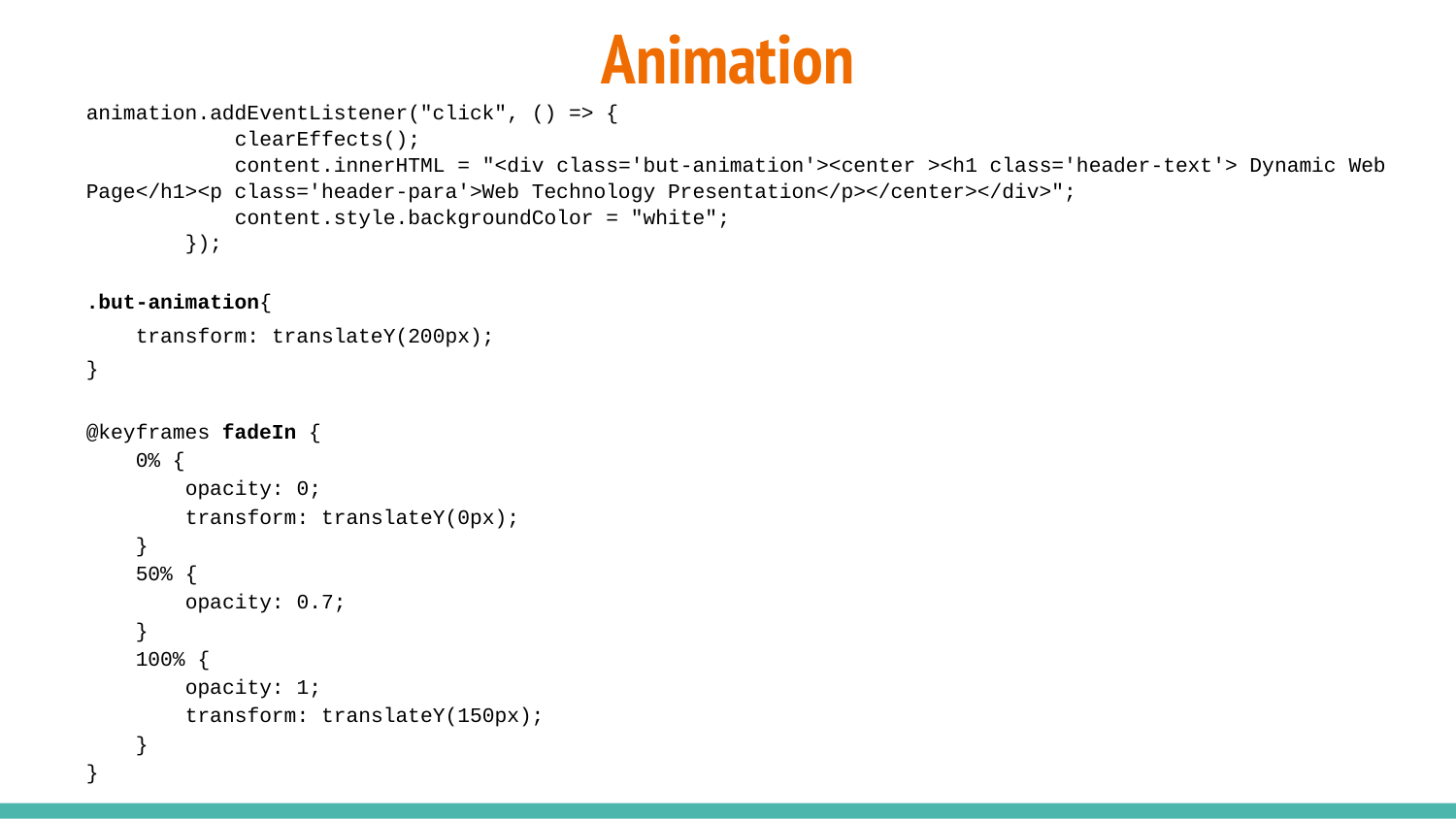

# Animation

animation.addEventListener("click", () => {
            clearEffects();
            content.innerHTML = "<div class='but-animation'><center ><h1 class='header-text'> Dynamic Web Page</h1><p class='header-para'>Web Technology Presentation</p></center></div>";
            content.style.backgroundColor = "white";
        });

.but-animation{
    transform: translateY(200px);
}
@keyframes fadeIn {
    0% {
        opacity: 0;
        transform: translateY(0px);
    }
    50% {
        opacity: 0.7;
    }
    100% {
        opacity: 1;
        transform: translateY(150px);
    }
}